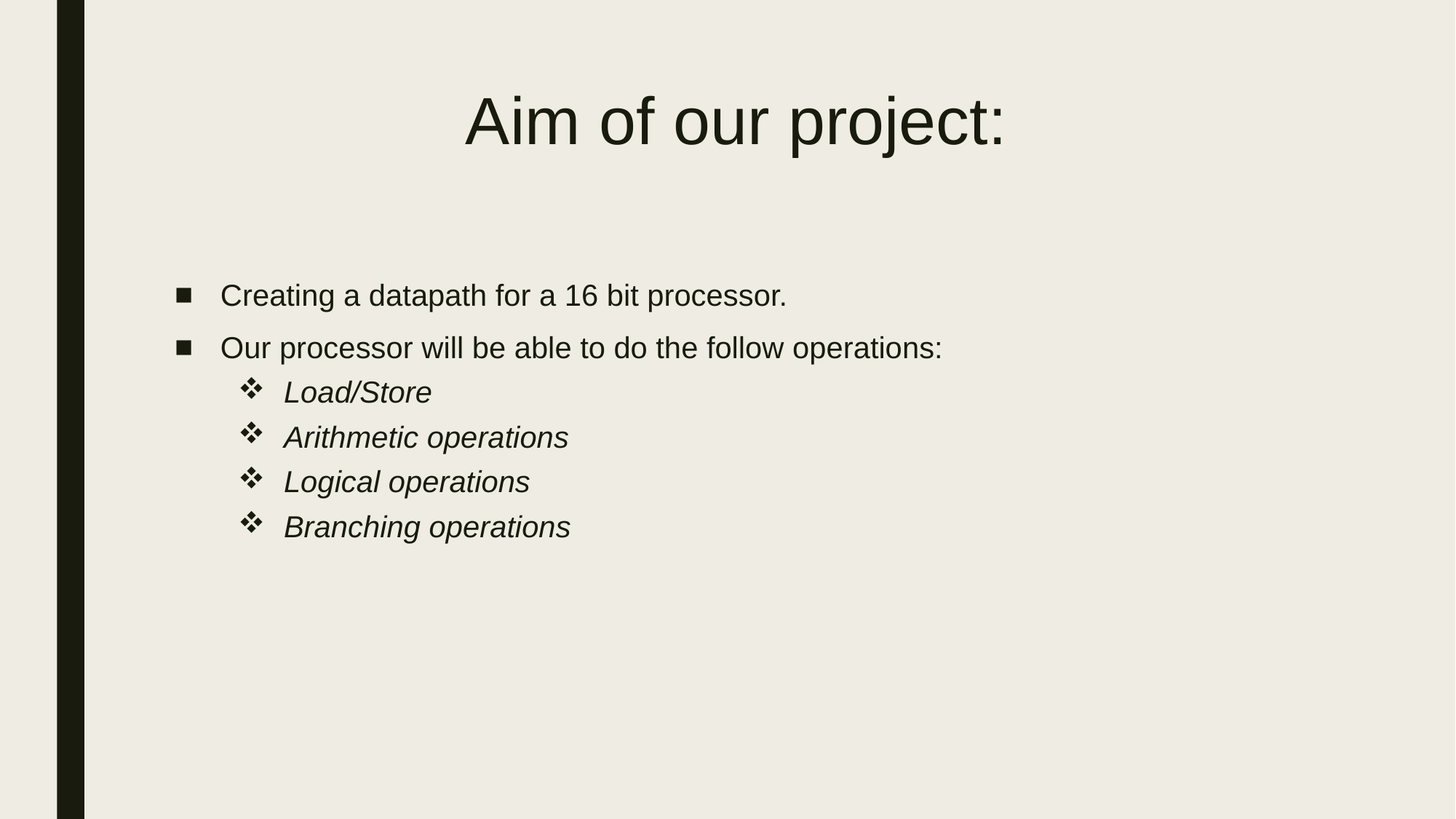

# Aim of our project:
Creating a datapath for a 16 bit processor.
Our processor will be able to do the follow operations:
Load/Store
Arithmetic operations
Logical operations
Branching operations